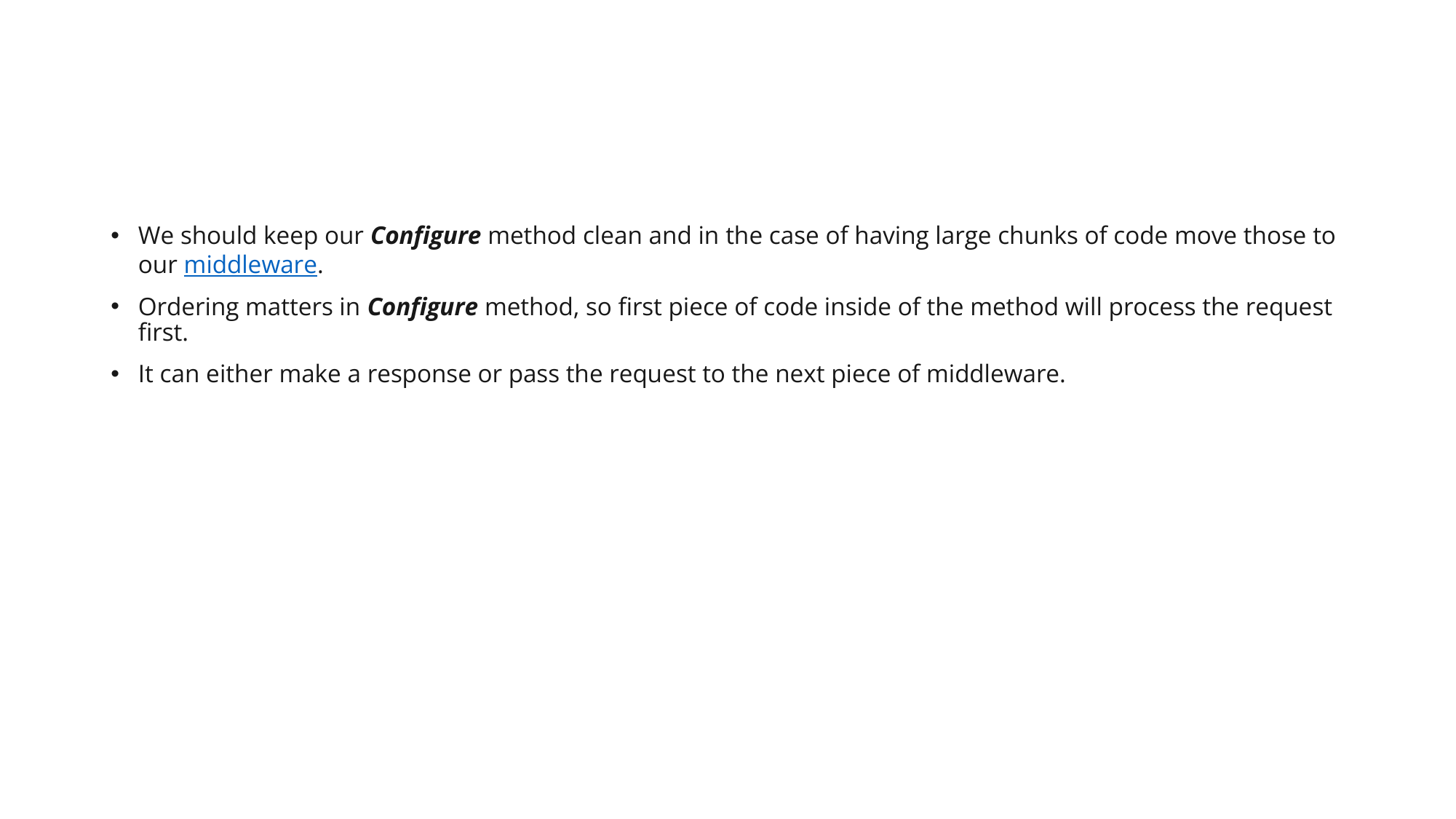

#
We should keep our Configure method clean and in the case of having large chunks of code move those to our middleware.
Ordering matters in Configure method, so first piece of code inside of the method will process the request first.
It can either make a response or pass the request to the next piece of middleware.